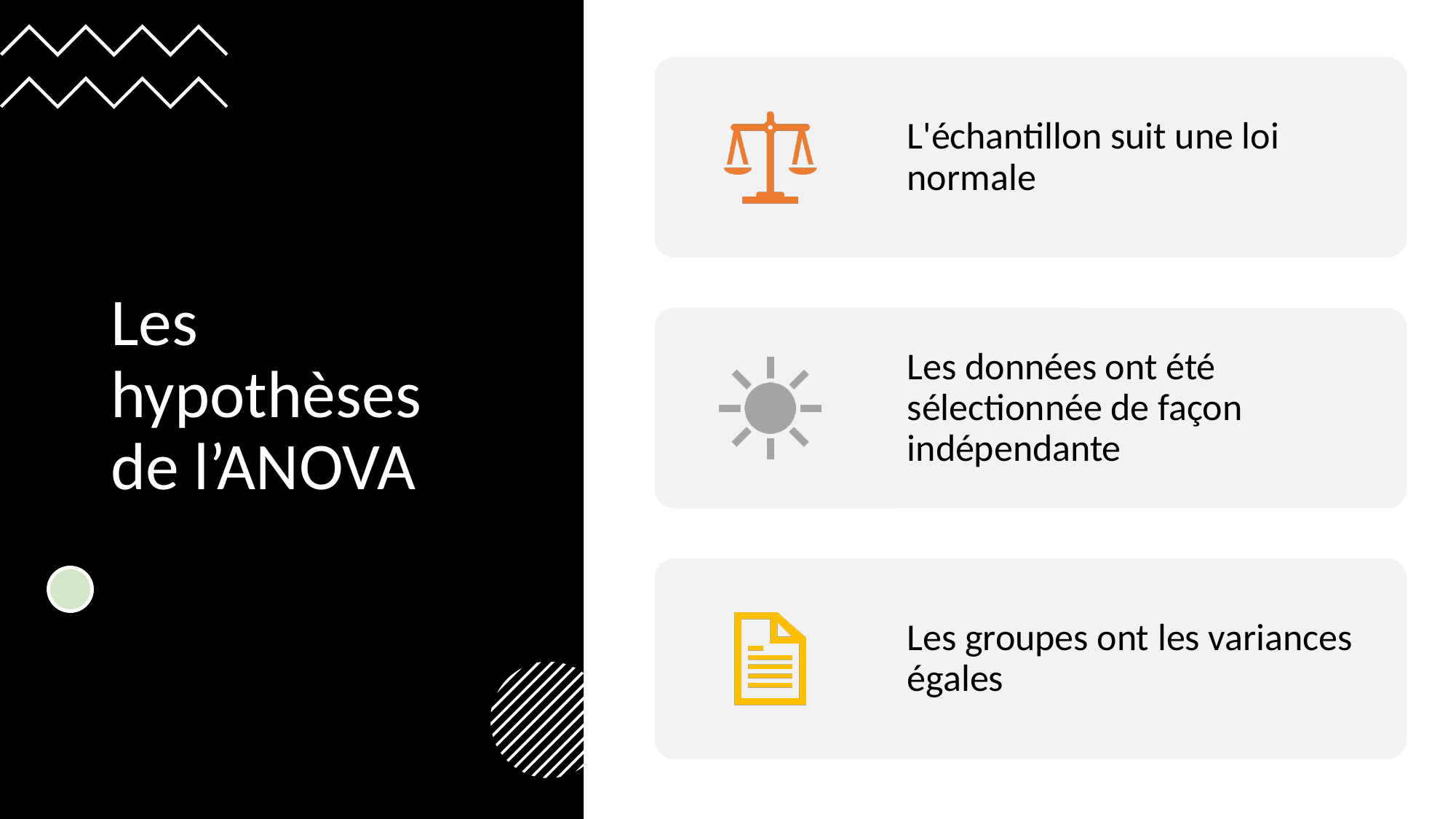

L'échantillon suit une loi normale
Les données ont été sélectionnée de façon indépendante
Les groupes ont les variances égales
# Les hypothèses de l’ANOVA